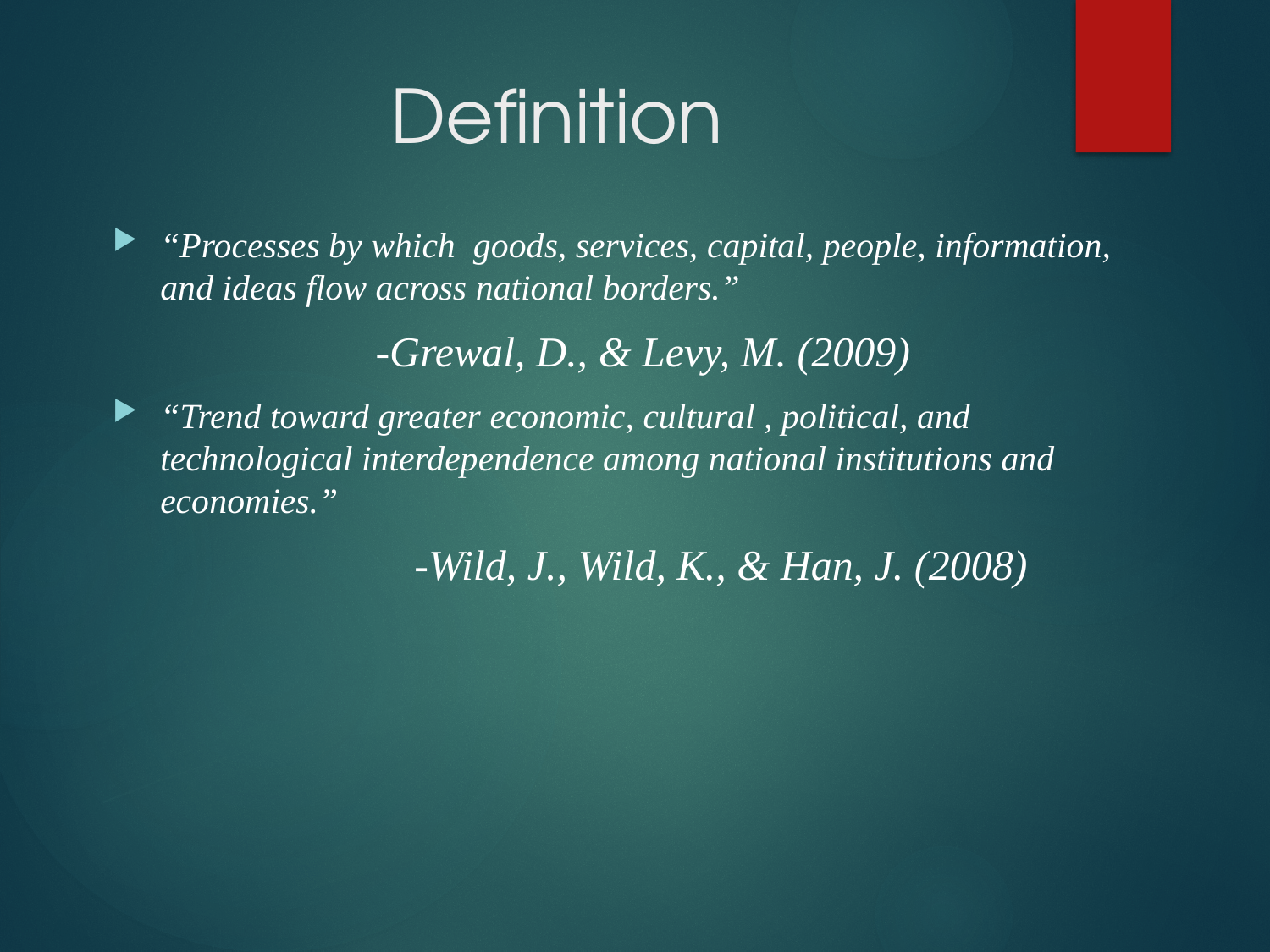

# Definition
“Processes by which  goods, services, capital, people, information, and ideas flow across national borders.”
		 -Grewal, D., & Levy, M. (2009)
“Trend toward greater economic, cultural , political, and technological interdependence among national institutions and economies.”
 			-Wild, J., Wild, K., & Han, J. (2008)